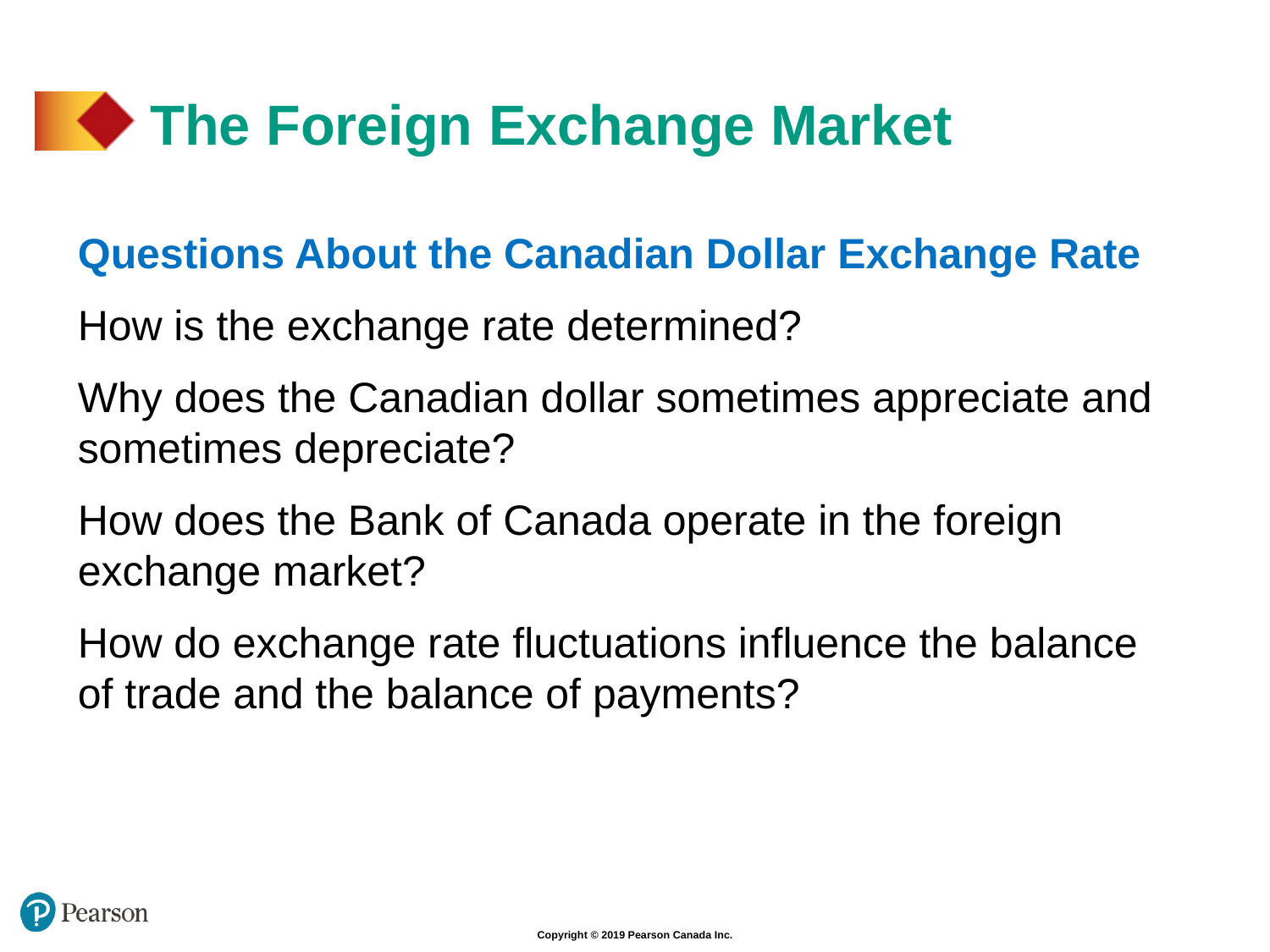

# The Foreign Exchange Market
Questions About the Canadian Dollar Exchange Rate
How is the exchange rate determined?
Why does the Canadian dollar sometimes appreciate and sometimes depreciate?
How does the Bank of Canada operate in the foreign exchange market?
How do exchange rate fluctuations influence the balance of trade and the balance of payments?